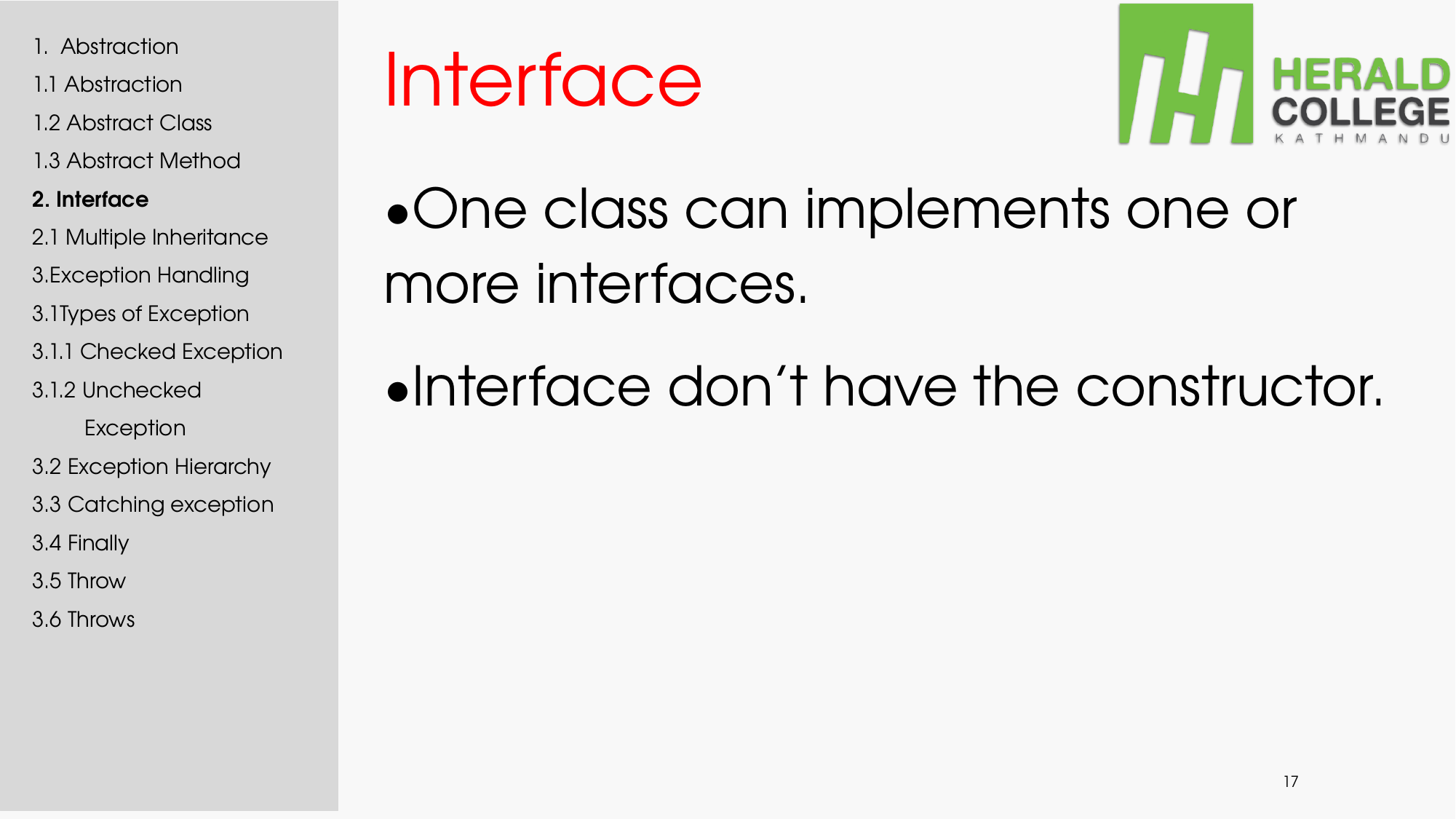

1.  Abstraction
1.1 Abstraction
1.2 Abstract Class
1.3 Abstract Method
2. Interface
2.1 Multiple Inheritance
3.Exception Handling
3.1Types of Exception
3.1.1 Checked Exception
3.1.2 Unchecked
         Exception
3.2 Exception Hierarchy
3.3 Catching exception
3.4 Finally
3.5 Throw
3.6 Throws

# Interface
•One class can implements one or more interfaces.
•Interface don’t have the constructor.

17